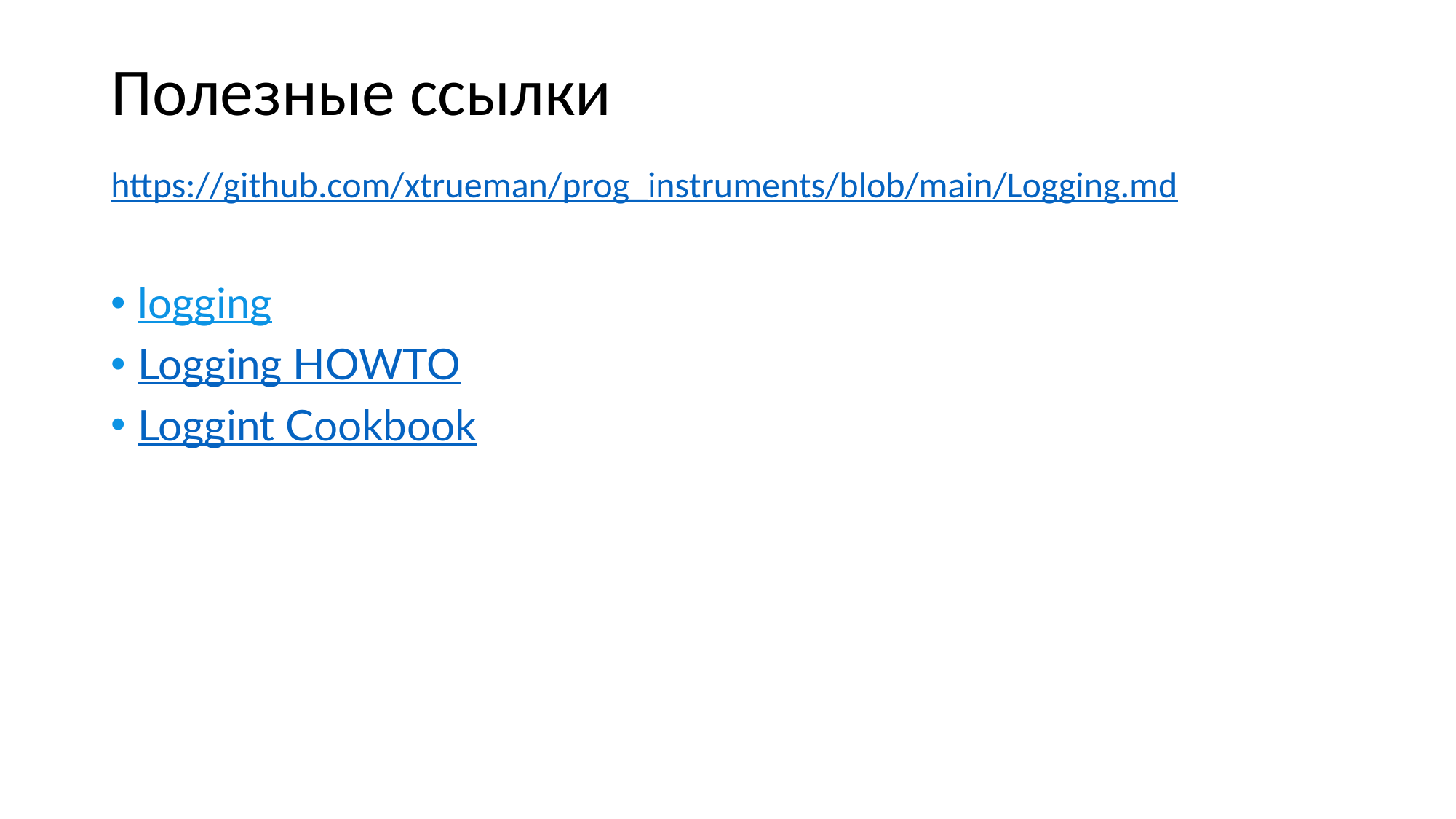

# Полезные ссылки
https://github.com/xtrueman/prog_instruments/blob/main/Logging.md

logging
Logging HOWTO
Loggint Cookbook